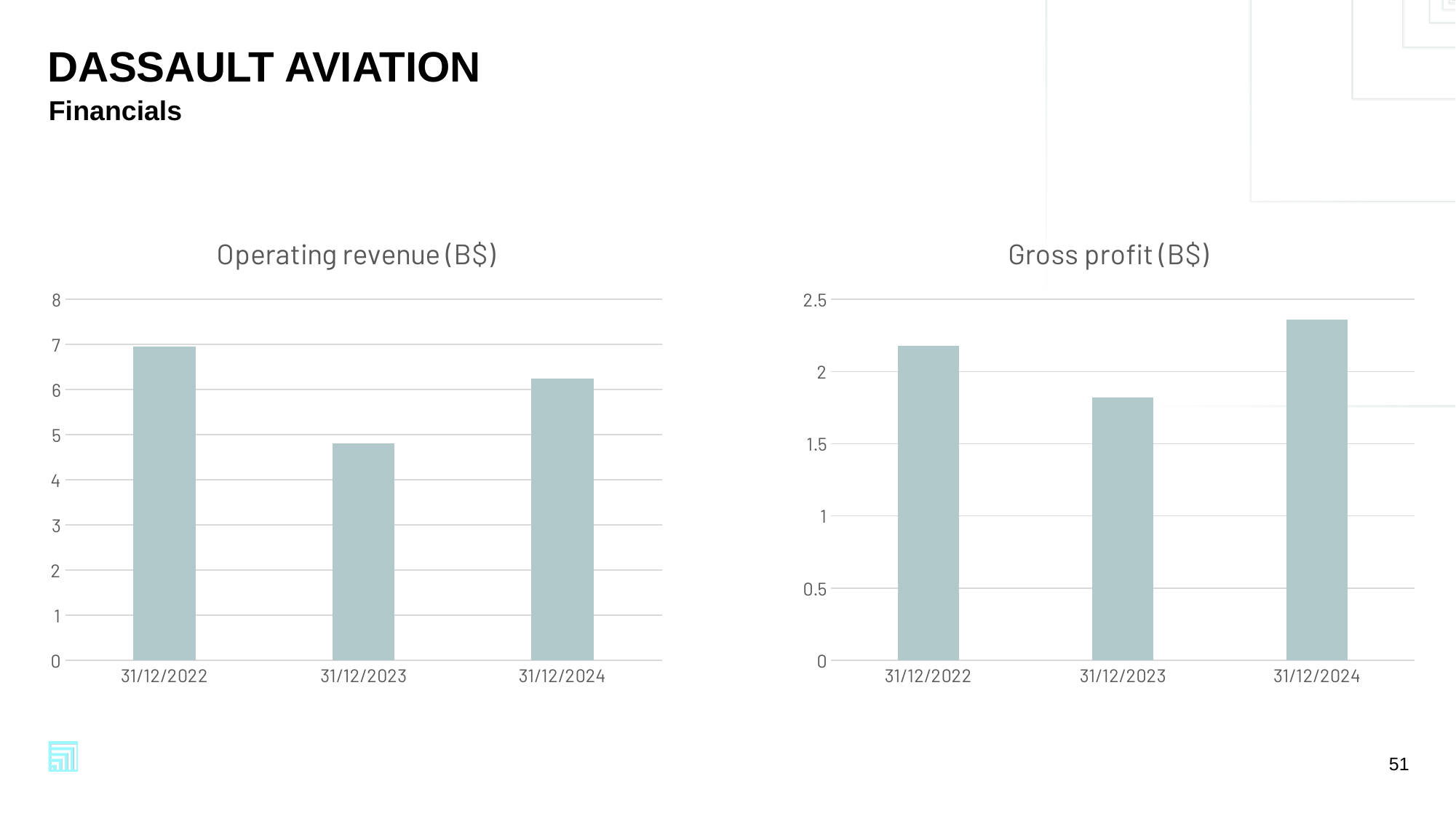

DASSAULT AVIATION

Financials

### Chart: Operating revenue (B$)

| Category | Stock |
|---|---|
| 31/12/2022 | 6.949916 |
| 31/12/2023 | 4.804891 |
| 31/12/2024 | 6.239708 |

### Chart: Gross profit (B$)

| Category | Stock |
|---|---|
| 31/12/2022 | 2.176364 |
| 31/12/2023 | 1.818628 |
| 31/12/2024 | 2.36097 |